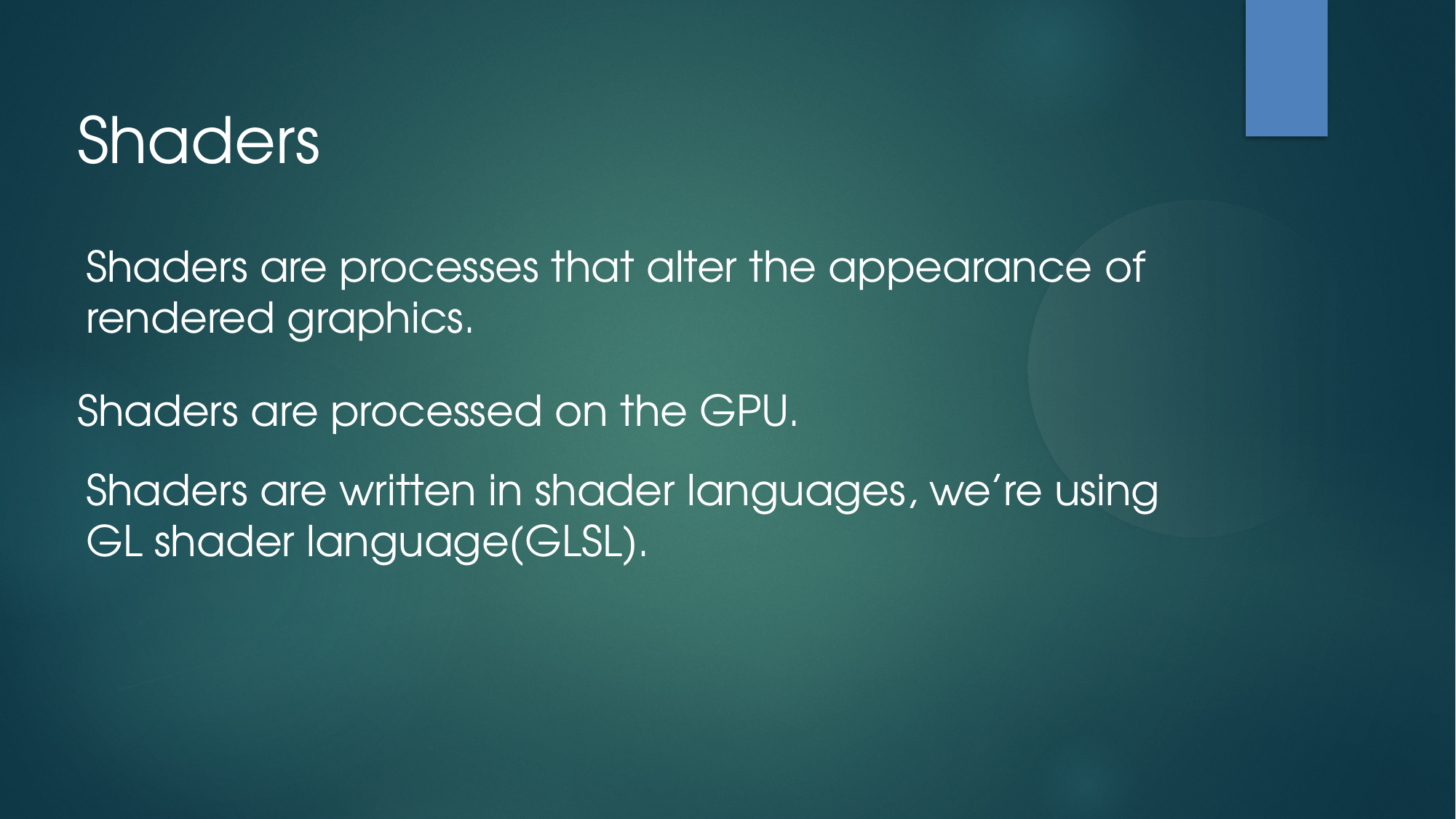

Shaders
Shaders are processes that alter the appearance of rendered graphics.
Shaders are processed on the GPU.
Shaders are written in shader languages, we’re using GL shader language(GLSL).